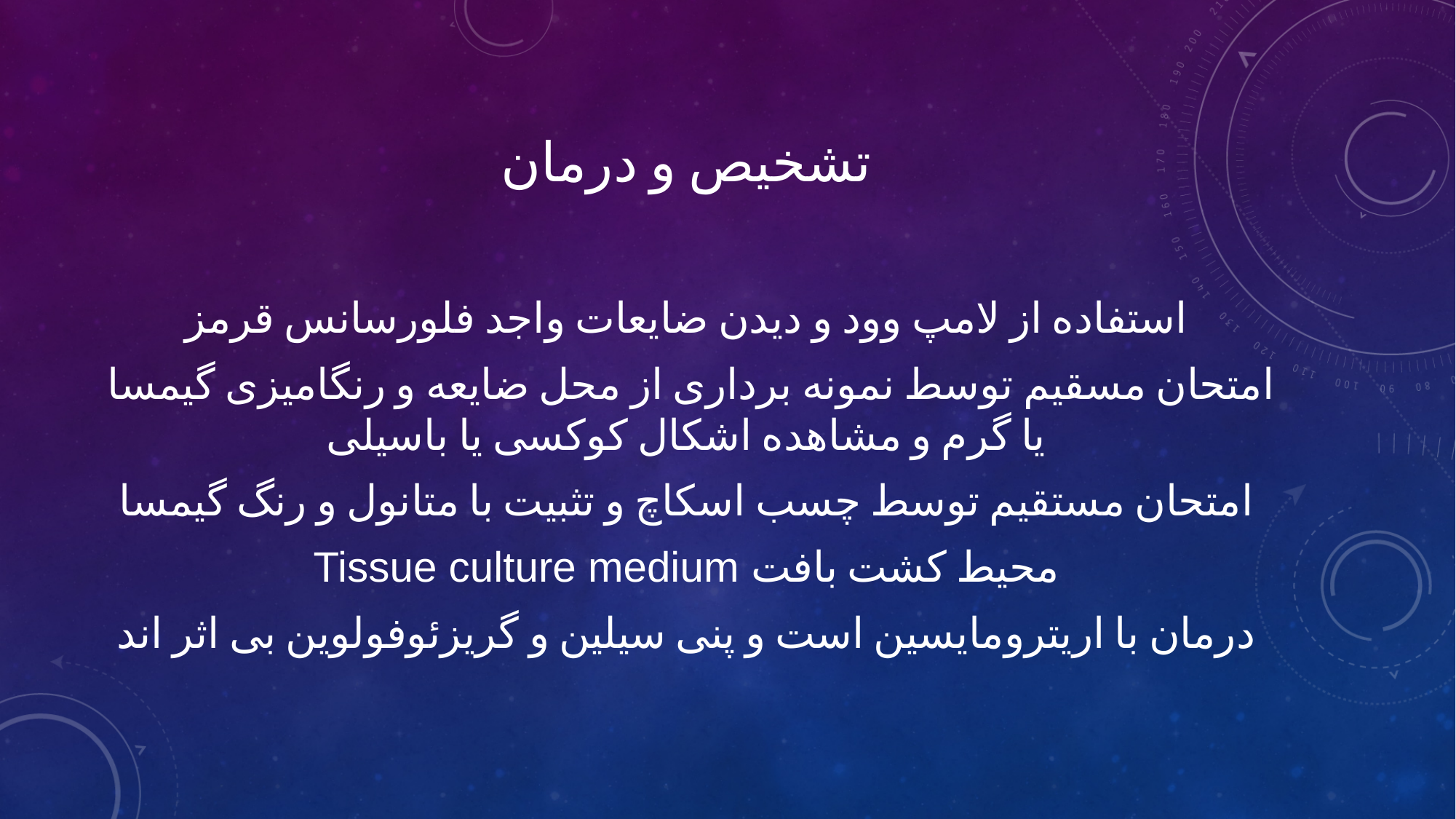

# تشخیص و درمان
استفاده از لامپ وود و دیدن ضایعات واجد فلورسانس قرمز
امتحان مسقیم توسط نمونه برداری از محل ضایعه و رنگامیزی گیمسا  یا گرم و مشاهده اشکال کوکسی یا باسیلی
امتحان مستقیم توسط چسب اسکاچ و تثبیت با متانول و رنگ گیمسا
Tissue culture medium محیط کشت بافت
درمان با اریترومایسین است و پنی سیلین و گریزئوفولوین بی اثر اند